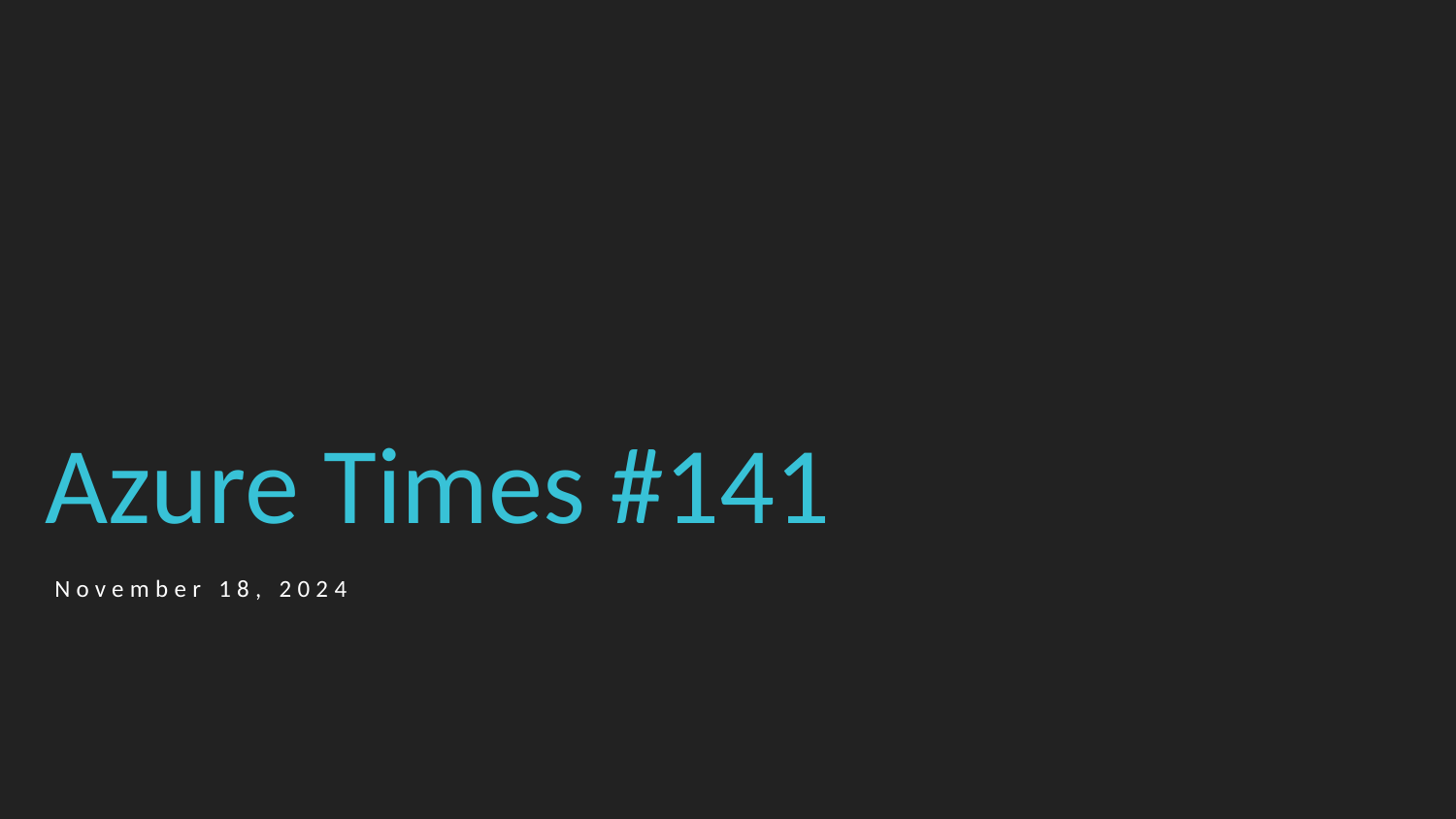

# Azure Times #141
November 18, 2024